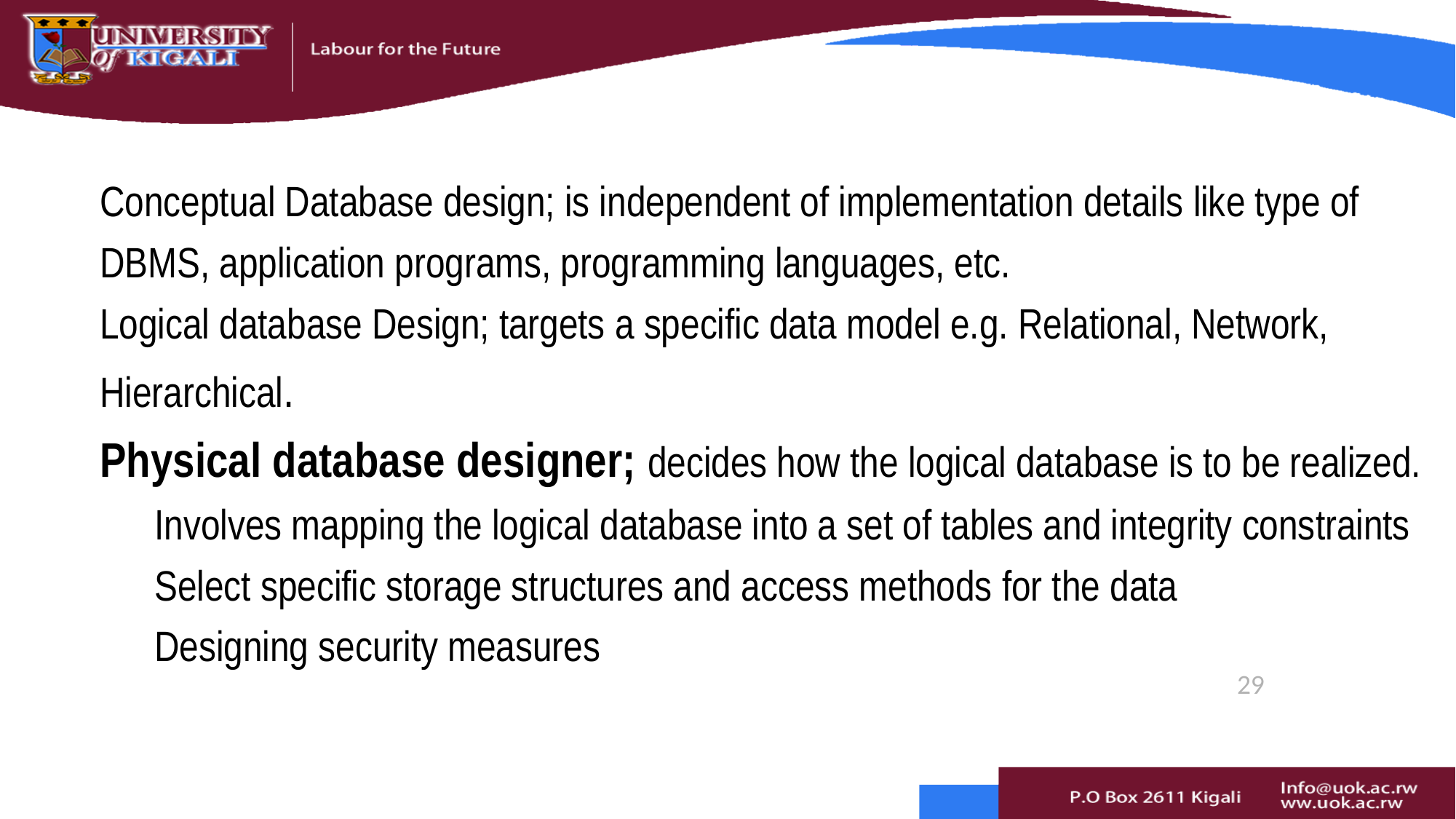

Conceptual Database design; is independent of implementation details like type of DBMS, application programs, programming languages, etc.
Logical database Design; targets a specific data model e.g. Relational, Network, Hierarchical.
Physical database designer; decides how the logical database is to be realized.
Involves mapping the logical database into a set of tables and integrity constraints
Select specific storage structures and access methods for the data
Designing security measures
29